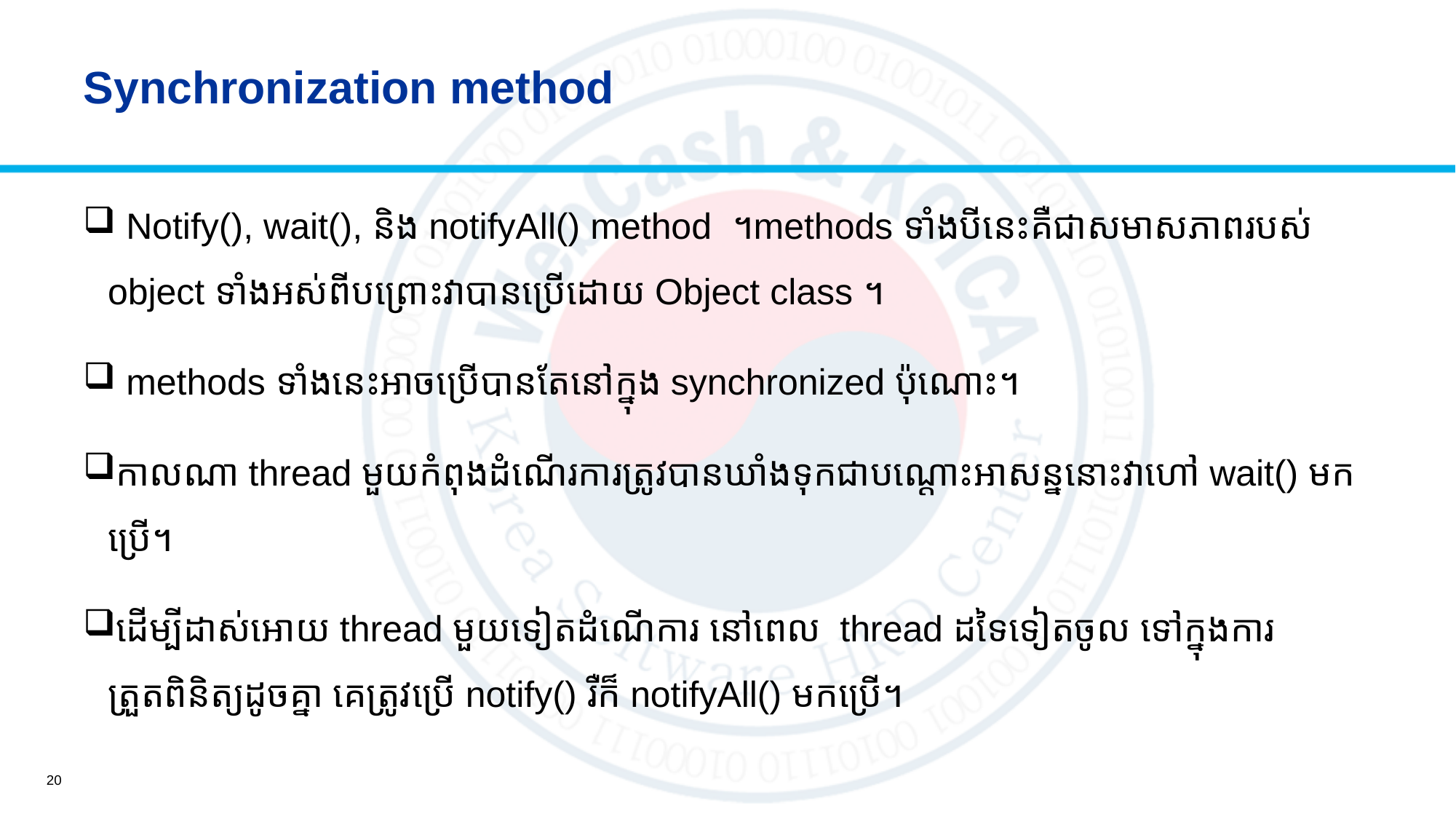

# Synchronization​ method
 Notify(), wait(), និង​ notifyAll() method  ។​methods ​ទាំងបីនេះគឺជាសមាសភាពរបស់​object ទាំងអស់ពីបព្រោះវាបានប្រើដោយ​ Object class ។​
 methods ​ទាំងនេះអាចប្រើបានតែនៅក្នុង synchronized ​ប៉ុណោះ។
កាលណា thread មួយកំពុងដំណើរការត្រូវបានឃាំងទុកជាបណ្តោះអាសន្ននោះវាហៅ​ wait() ​មកប្រើ។​
ដើម្បីដាស់អោ​យ thread ​មួយទៀតដំណើការ​​​ នៅពេល​  thread ​ដទៃទៀតចូល ទៅក្នុងការត្រួតពិនិត្យដូចគ្នា​ ​គេត្រូវប្រើ notify() រឺក៏ ​notifyAll() មកប្រើ។
20